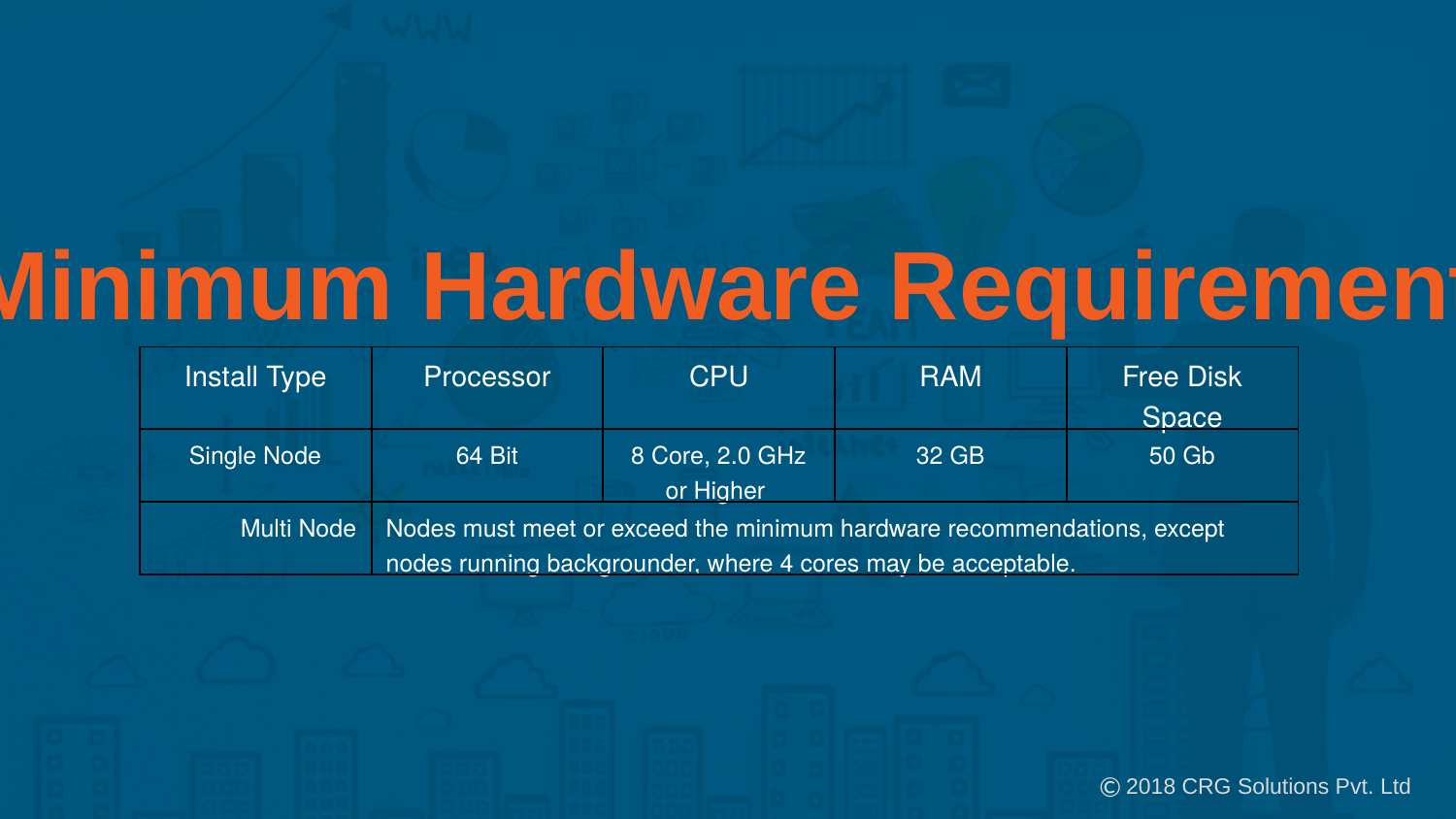

Minimum Hardware Requirement

| Install Type | Processor | CPU | RAM | Free Disk Space |
| --- | --- | --- | --- | --- |
| Single Node | 64 Bit | 8 Core, 2.0 GHz or Higher | 32 GB | 50 Gb |
| Multi Node | Nodes must meet or exceed the minimum hardware recommendations, except nodes running backgrounder, where 4 cores may be acceptable. |  |  |  |
©
2018 CRG Solutions Pvt. Ltd